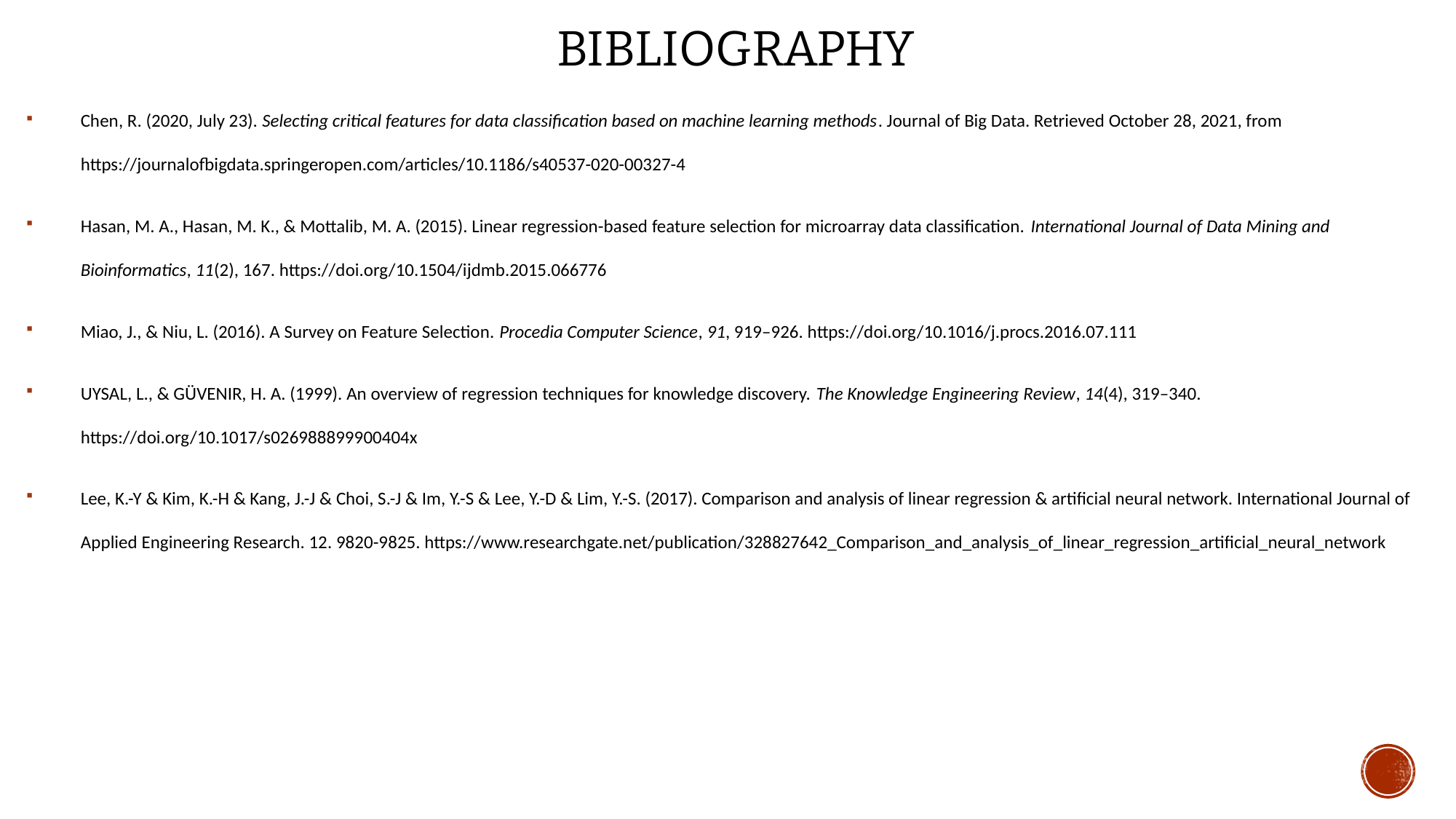

# Bibliography
Chen, R. (2020, July 23). Selecting critical features for data classification based on machine learning methods. Journal of Big Data. Retrieved October 28, 2021, from https://journalofbigdata.springeropen.com/articles/10.1186/s40537-020-00327-4
Hasan, M. A., Hasan, M. K., & Mottalib, M. A. (2015). Linear regression-based feature selection for microarray data classification. International Journal of Data Mining and Bioinformatics, 11(2), 167. https://doi.org/10.1504/ijdmb.2015.066776
Miao, J., & Niu, L. (2016). A Survey on Feature Selection. Procedia Computer Science, 91, 919–926. https://doi.org/10.1016/j.procs.2016.07.111
UYSAL, L., & GÜVENIR, H. A. (1999). An overview of regression techniques for knowledge discovery. The Knowledge Engineering Review, 14(4), 319–340. https://doi.org/10.1017/s026988899900404x
Lee, K.-Y & Kim, K.-H & Kang, J.-J & Choi, S.-J & Im, Y.-S & Lee, Y.-D & Lim, Y.-S. (2017). Comparison and analysis of linear regression & artificial neural network. International Journal of Applied Engineering Research. 12. 9820-9825. https://www.researchgate.net/publication/328827642_Comparison_and_analysis_of_linear_regression_artificial_neural_network